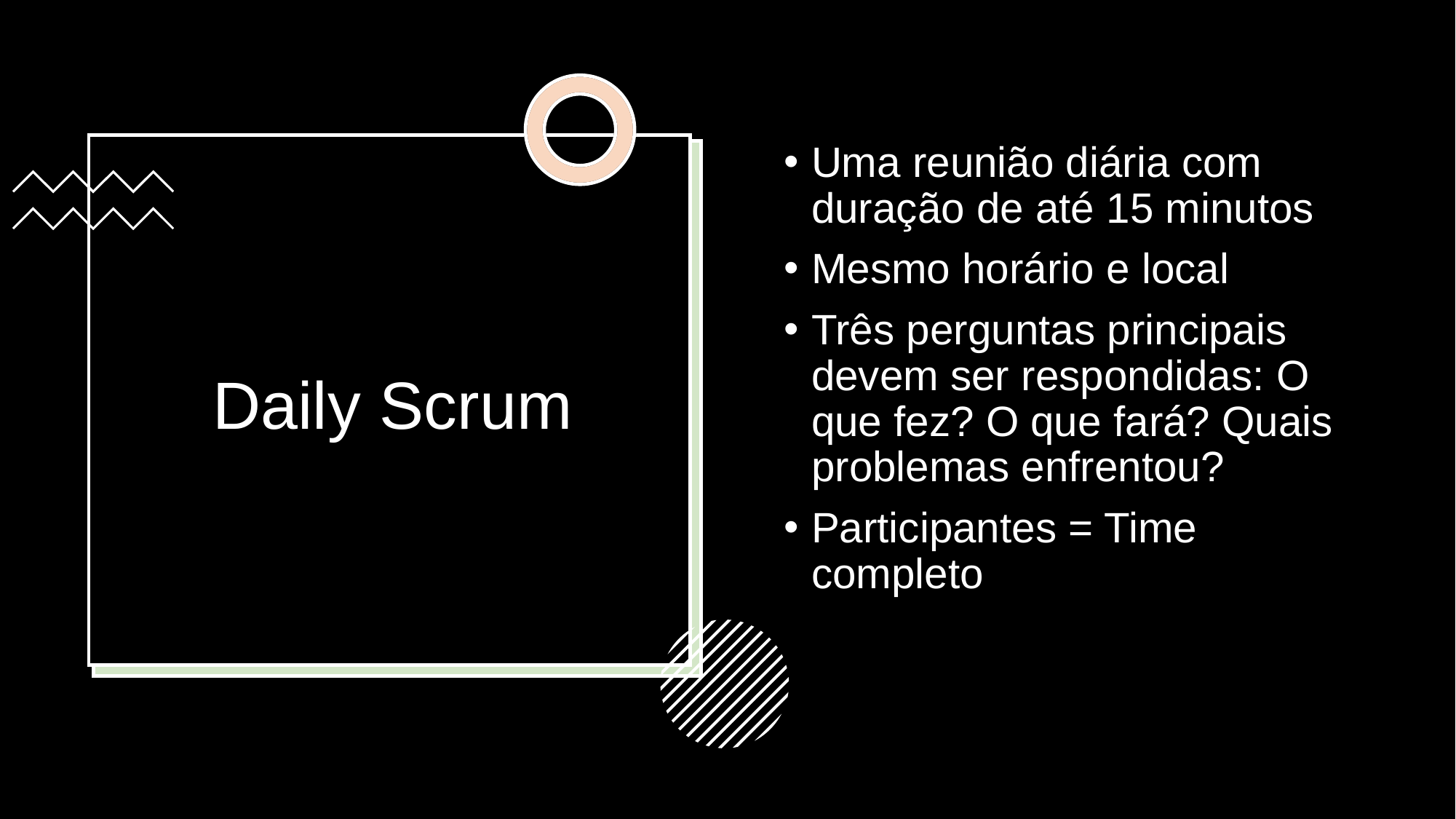

Uma reunião diária com duração de até 15 minutos
Mesmo horário e local
Três perguntas principais devem ser respondidas: O que fez? O que fará? Quais problemas enfrentou?
Participantes = Time completo

# Daily Scrum